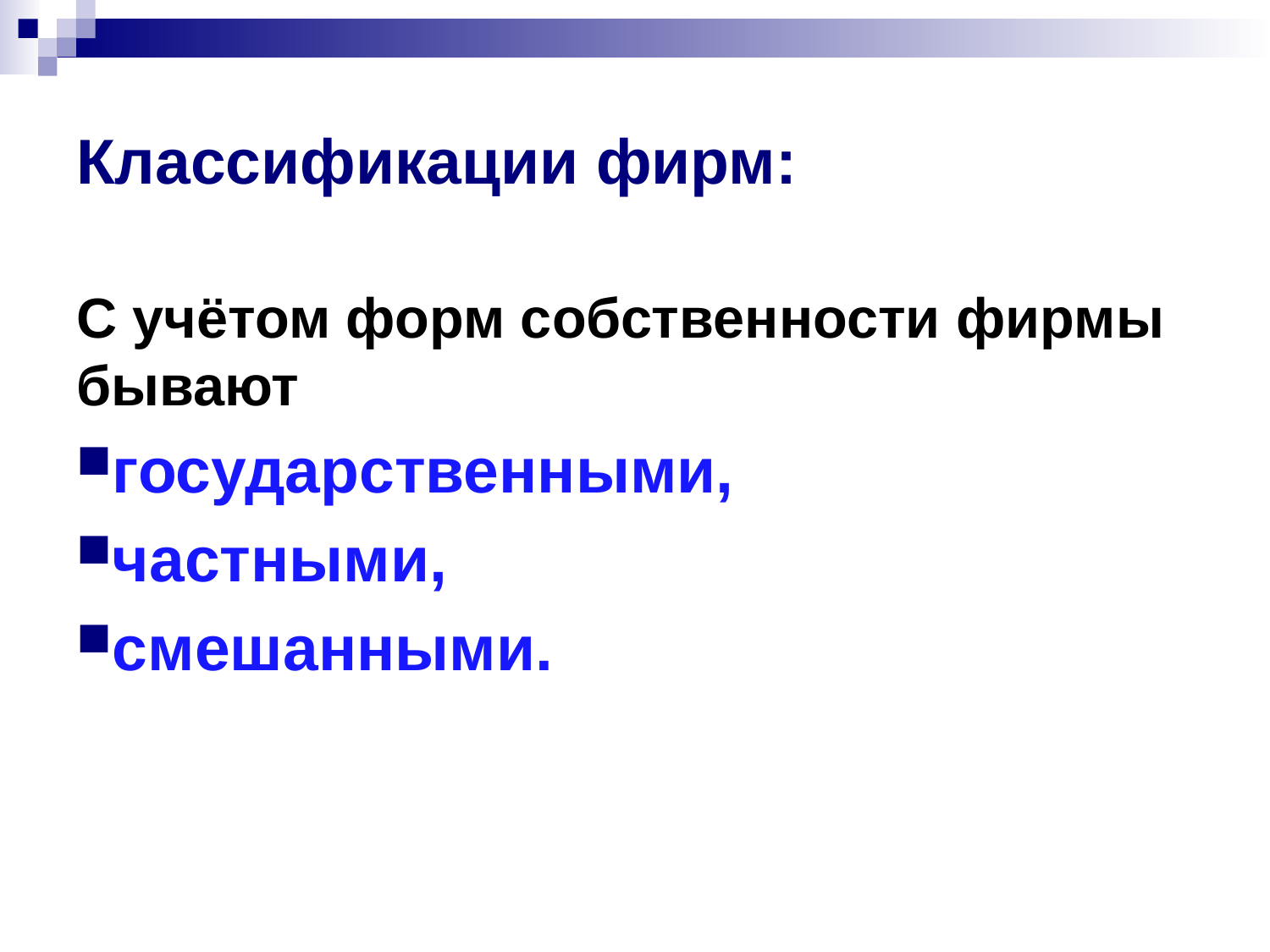

# Классификации фирм:
С учётом форм собственности фирмы бывают
государственными,
частными,
смешанными.